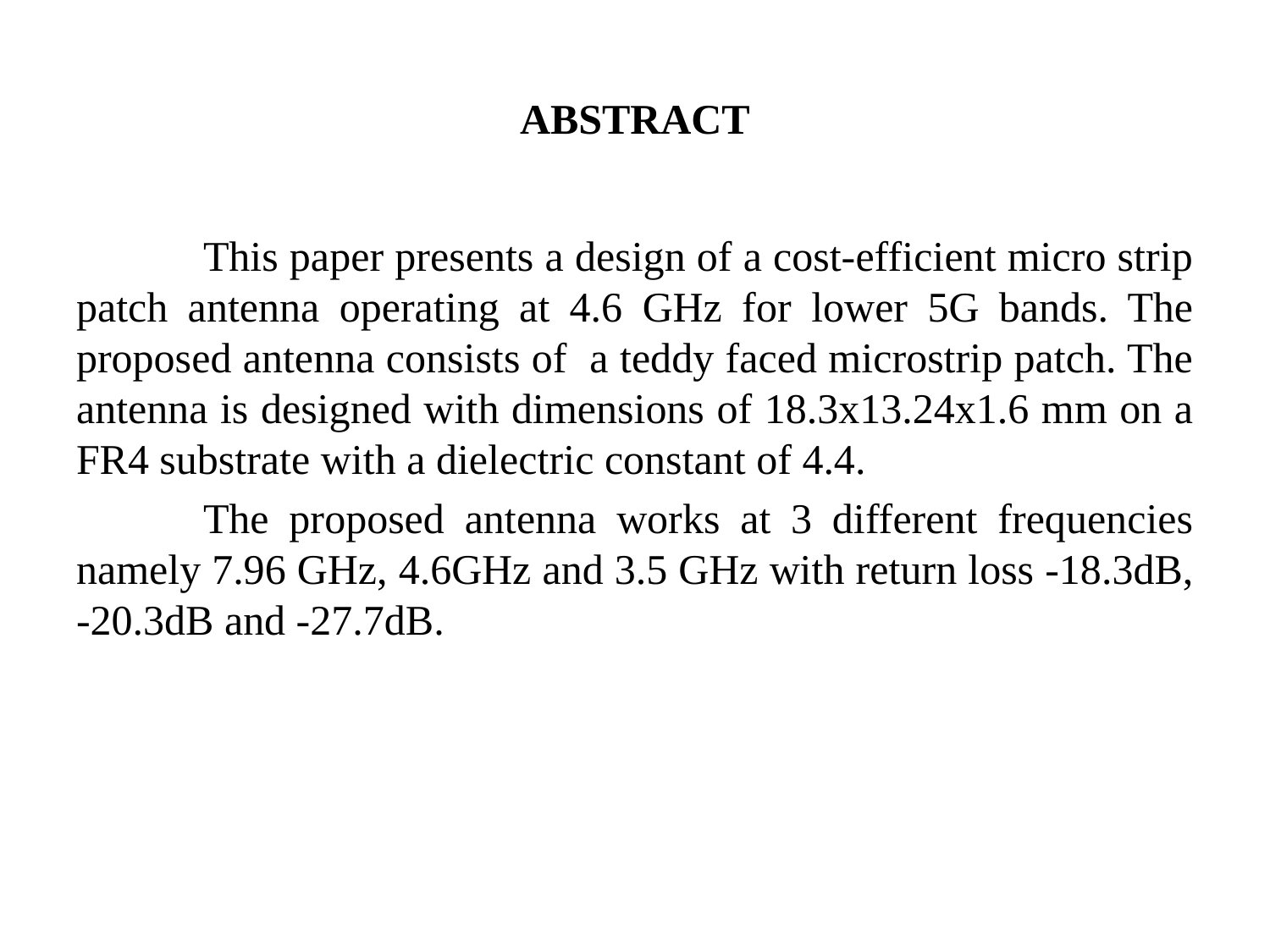

# ABSTRACT
	This paper presents a design of a cost-efficient micro strip patch antenna operating at 4.6 GHz for lower 5G bands. The proposed antenna consists of  a teddy faced microstrip patch. The antenna is designed with dimensions of 18.3x13.24x1.6 mm on a FR4 substrate with a dielectric constant of 4.4.
	The proposed antenna works at 3 different frequencies namely 7.96 GHz, 4.6GHz and 3.5 GHz with return loss -18.3dB, -20.3dB and -27.7dB.